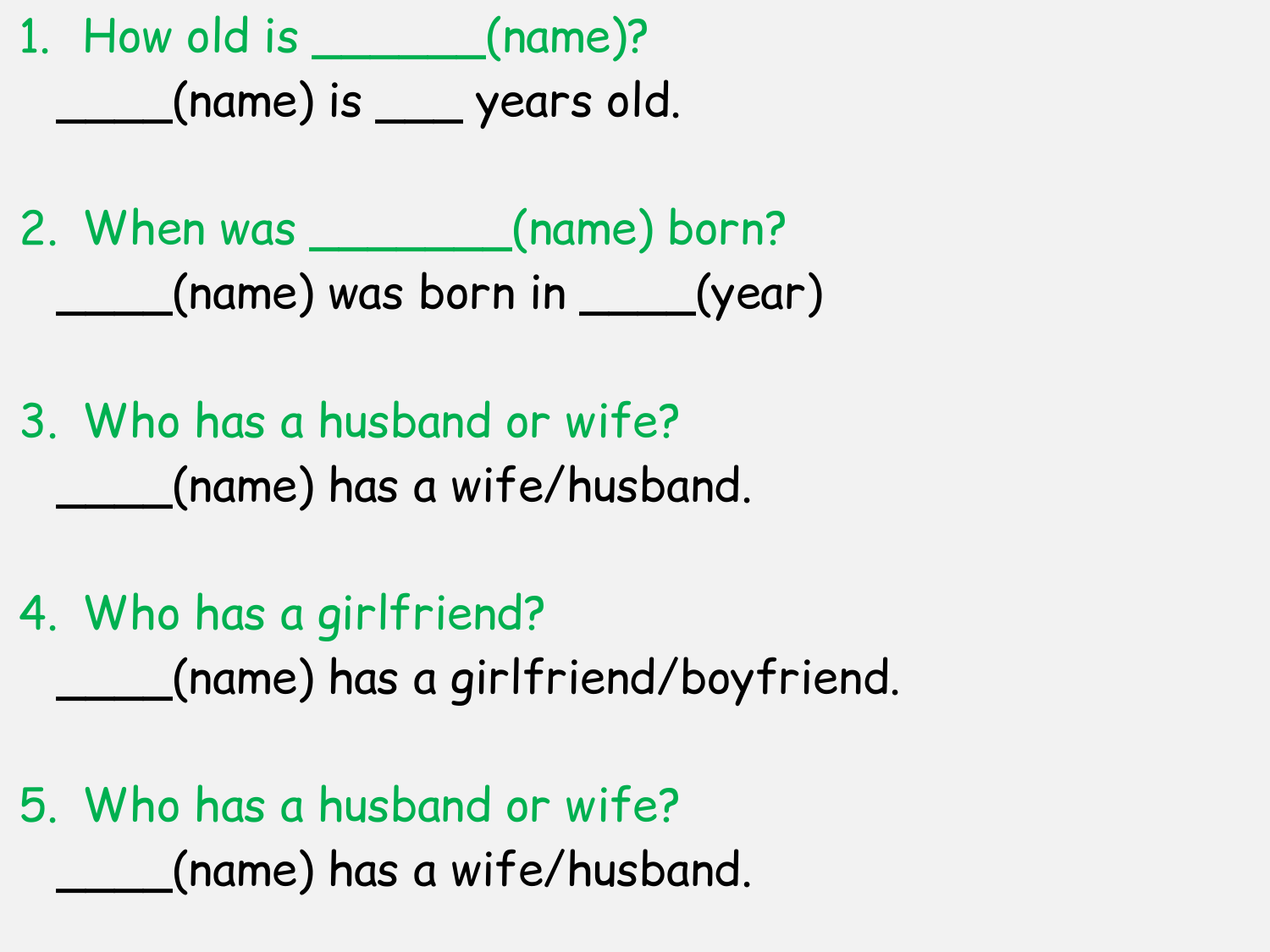

How old is ______(name)?
____(name) is ___ years old.

When was _______(name) born?
____(name) was born in ____(year)

Who has a husband or wife?
____(name) has a wife/husband.

Who has a girlfriend?
____(name) has a girlfriend/boyfriend.

Who has a husband or wife?
____(name) has a wife/husband.